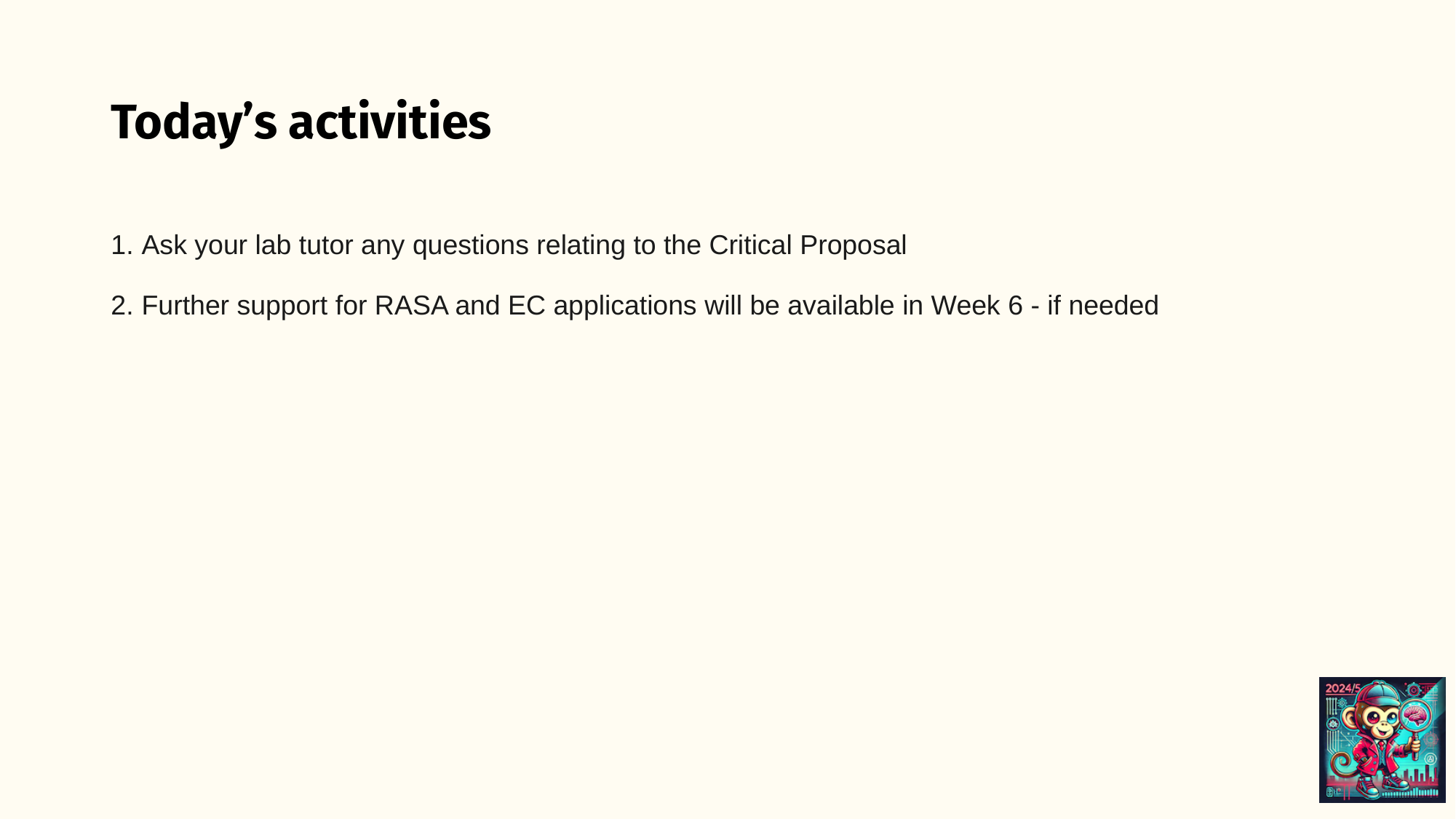

# Today’s activities
Ask your lab tutor any questions relating to the Critical Proposal
Further support for RASA and EC applications will be available in Week 6 - if needed